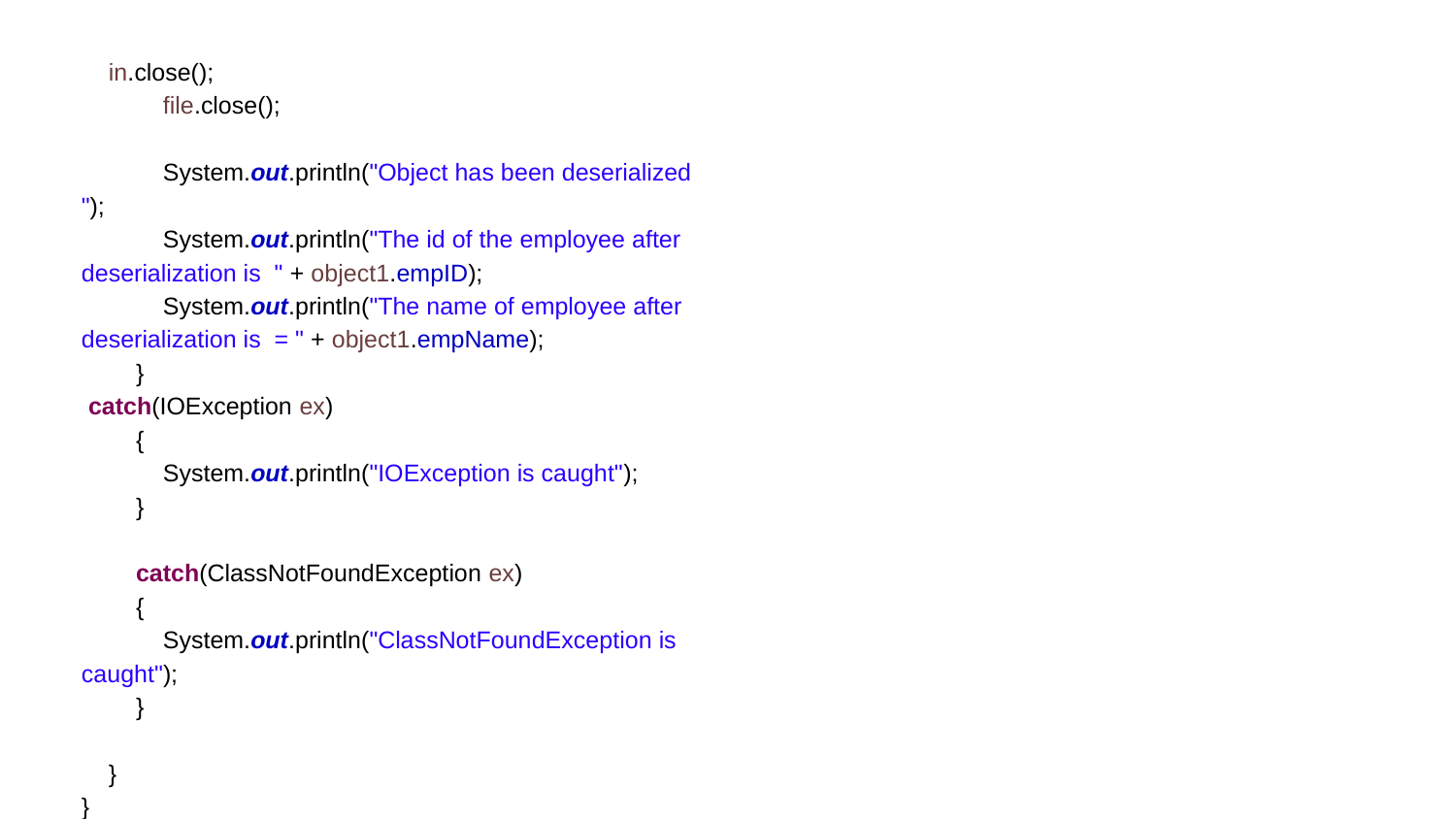

in.close();
            file.close();

            System.out.println("Object has been deserialized ");
            System.out.println("The id of the employee after deserialization is  " + object1.empID);
            System.out.println("The name of employee after deserialization is  = " + object1.empName);
        }
 catch(IOException ex)
        {
            System.out.println("IOException is caught");
        }

        catch(ClassNotFoundException ex)
        {
            System.out.println("ClassNotFoundException is caught");
        }

    }
}